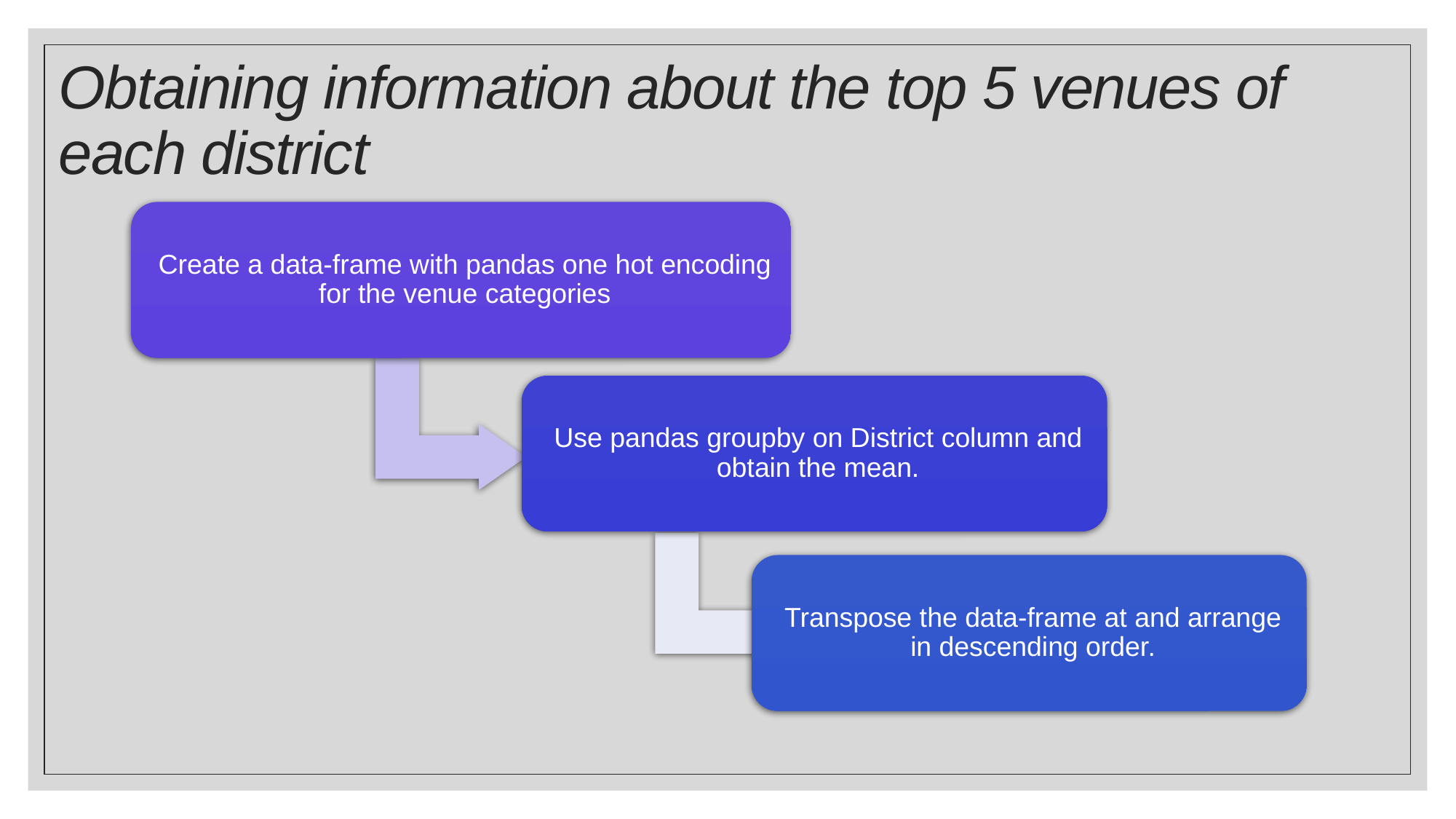

# Obtaining information about the top 5 venues of each district
Create a data-frame with pandas one hot encoding for the venue categories
Use pandas groupby on District column and obtain the mean.
Transpose the data-frame at and arrange in descending order.